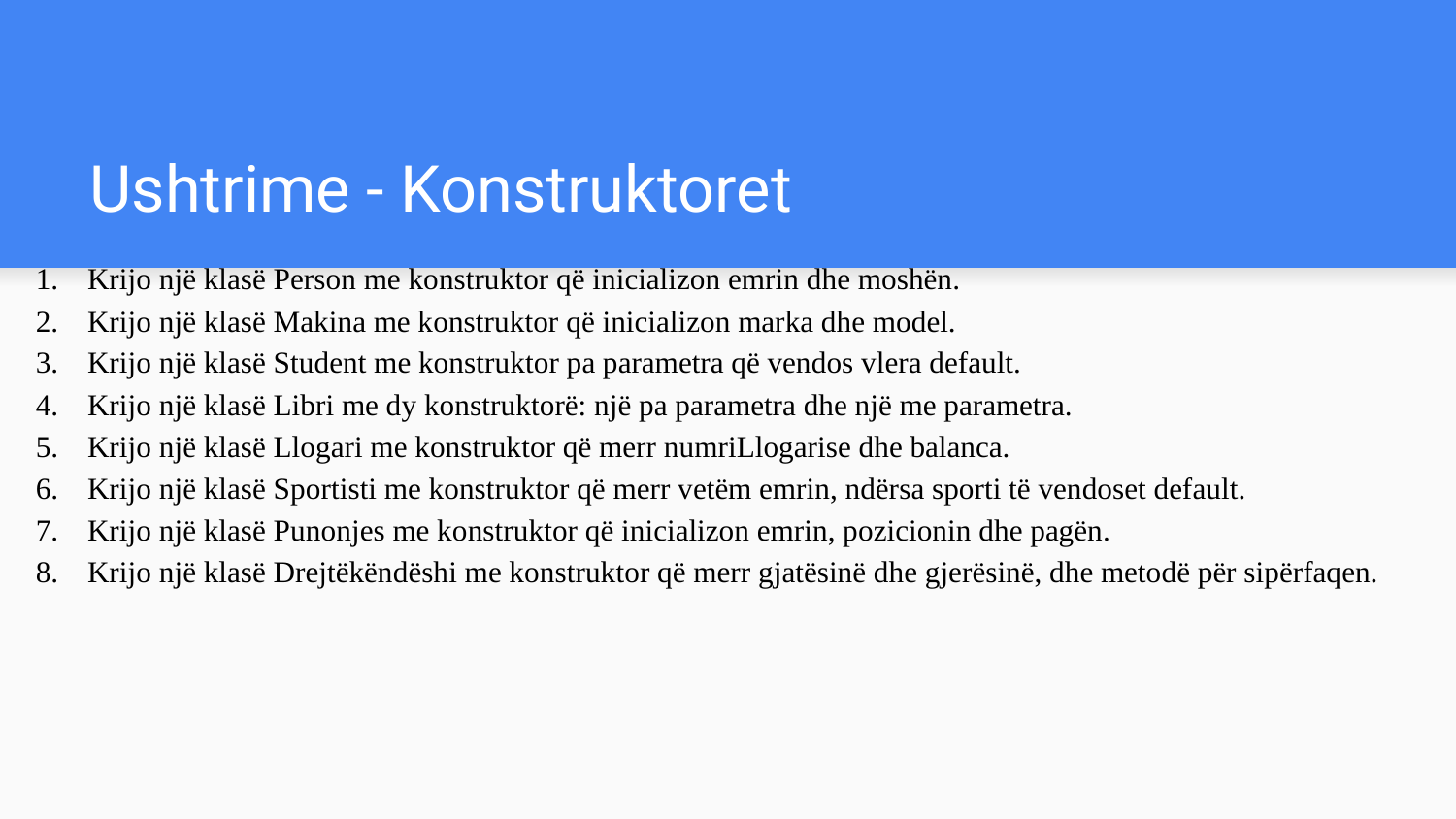

# Ushtrime - Konstruktoret
Krijo një klasë Person me konstruktor që inicializon emrin dhe moshën.
Krijo një klasë Makina me konstruktor që inicializon marka dhe model.
Krijo një klasë Student me konstruktor pa parametra që vendos vlera default.
Krijo një klasë Libri me dy konstruktorë: një pa parametra dhe një me parametra.
Krijo një klasë Llogari me konstruktor që merr numriLlogarise dhe balanca.
Krijo një klasë Sportisti me konstruktor që merr vetëm emrin, ndërsa sporti të vendoset default.
Krijo një klasë Punonjes me konstruktor që inicializon emrin, pozicionin dhe pagën.
Krijo një klasë Drejtëkëndëshi me konstruktor që merr gjatësinë dhe gjerësinë, dhe metodë për sipërfaqen.